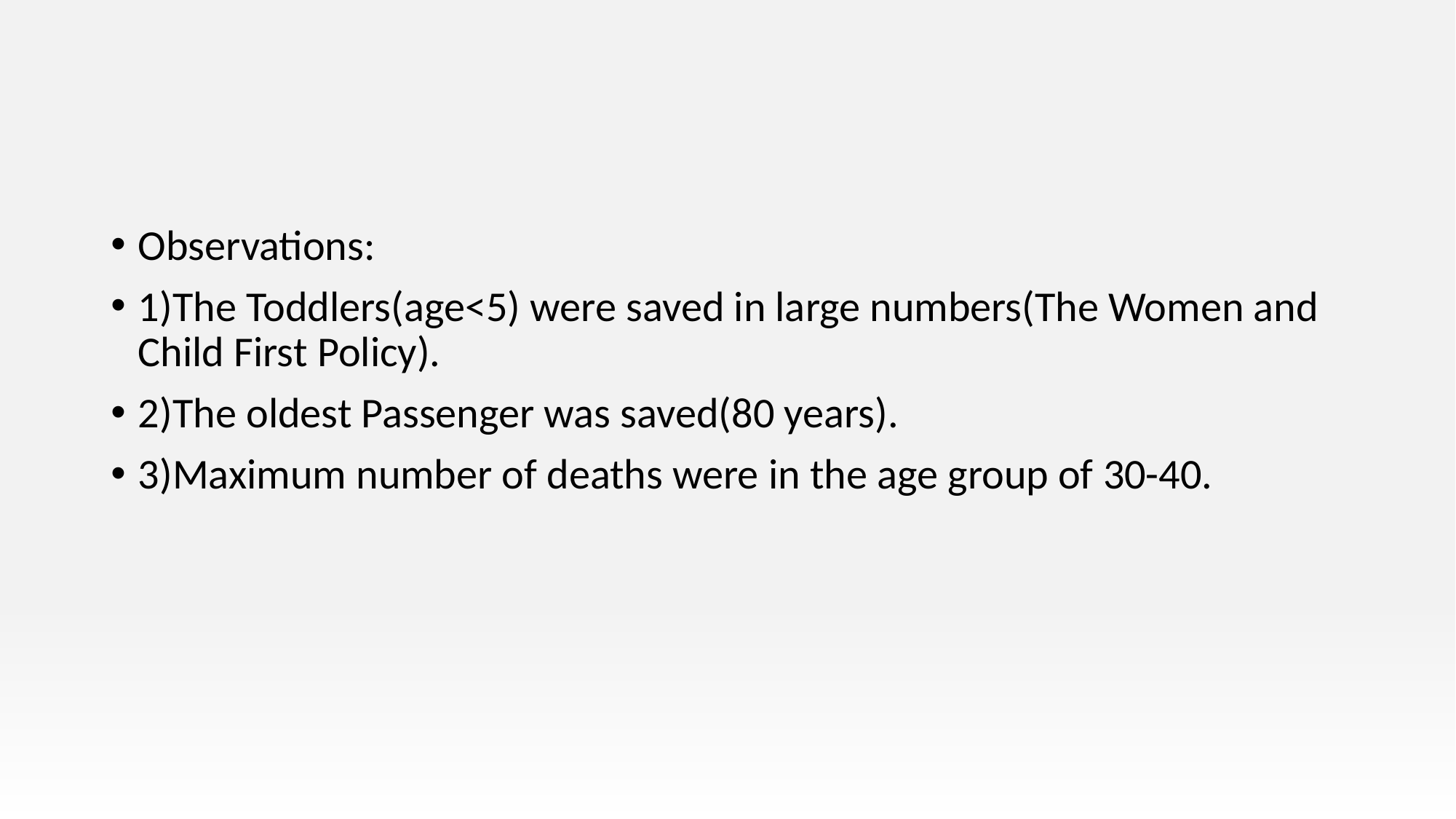

#
Observations:
1)The Toddlers(age<5) were saved in large numbers(The Women and Child First Policy).
2)The oldest Passenger was saved(80 years).
3)Maximum number of deaths were in the age group of 30-40.